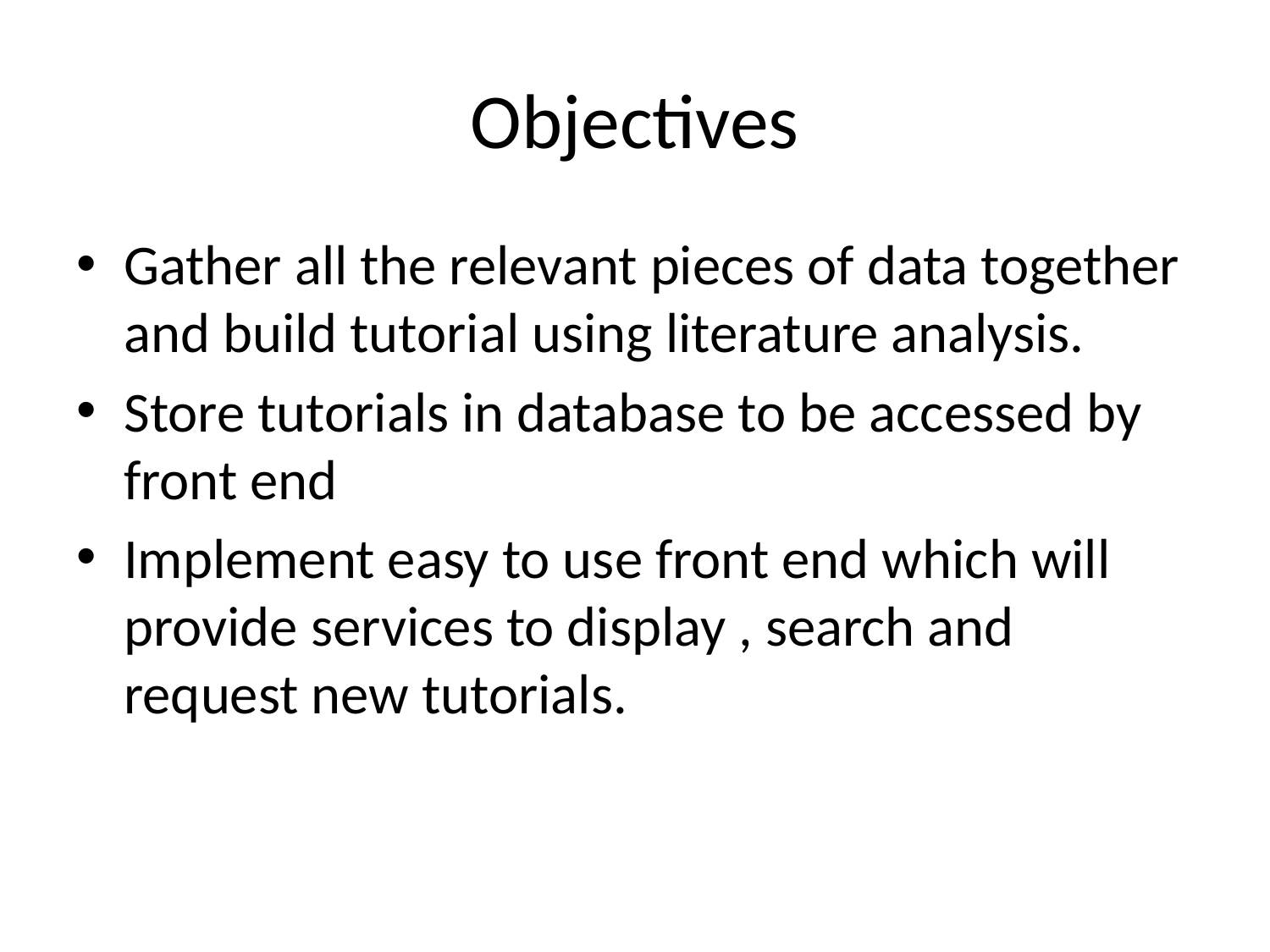

# Objectives
Gather all the relevant pieces of data together and build tutorial using literature analysis.
Store tutorials in database to be accessed by front end
Implement easy to use front end which will provide services to display , search and request new tutorials.